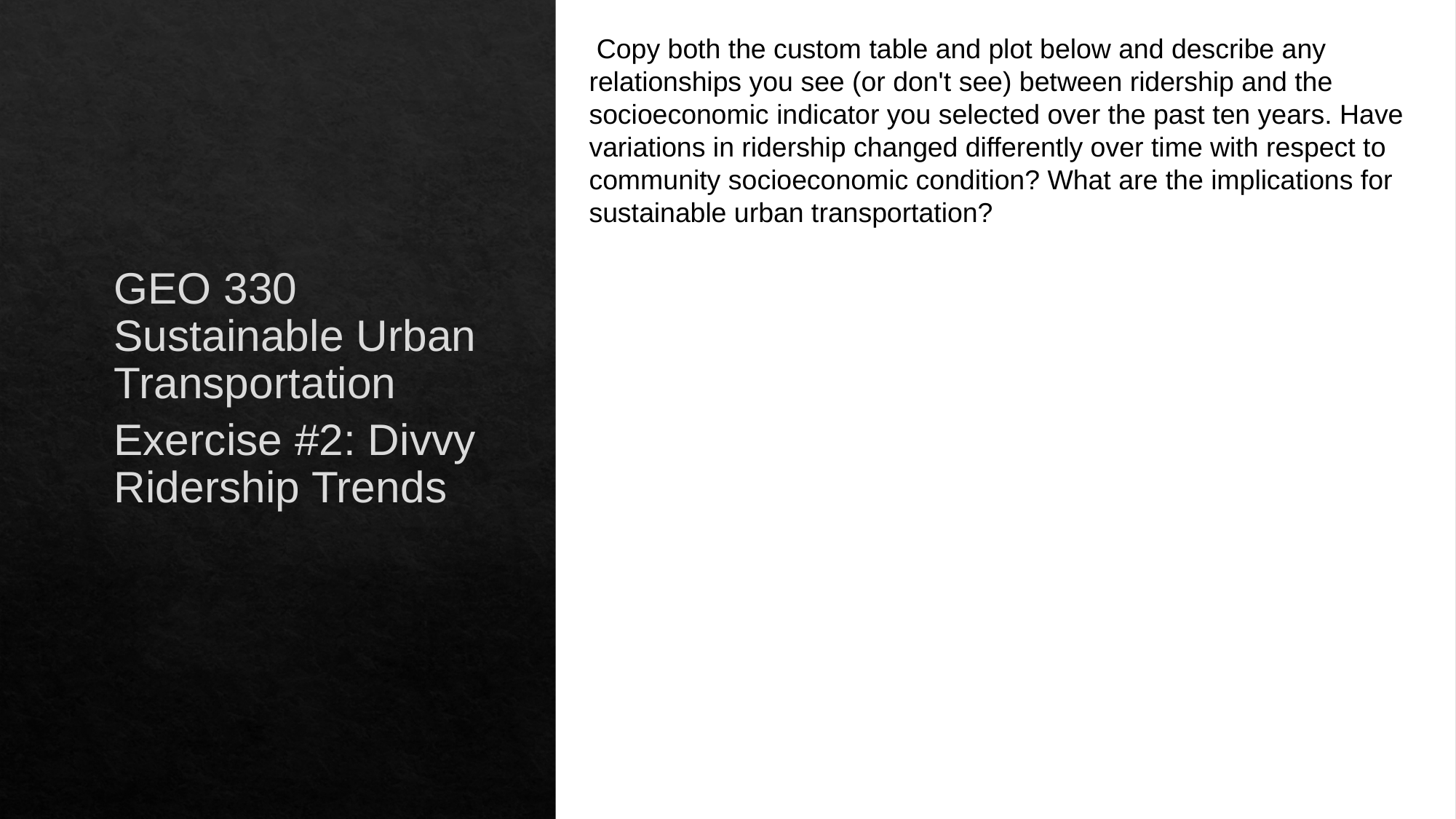

Copy both the custom table and plot below and describe any relationships you see (or don't see) between ridership and the socioeconomic indicator you selected over the past ten years. Have variations in ridership changed differently over time with respect to community socioeconomic condition? What are the implications for sustainable urban transportation?
GEO 330 Sustainable Urban Transportation
Exercise #2: Divvy Ridership Trends